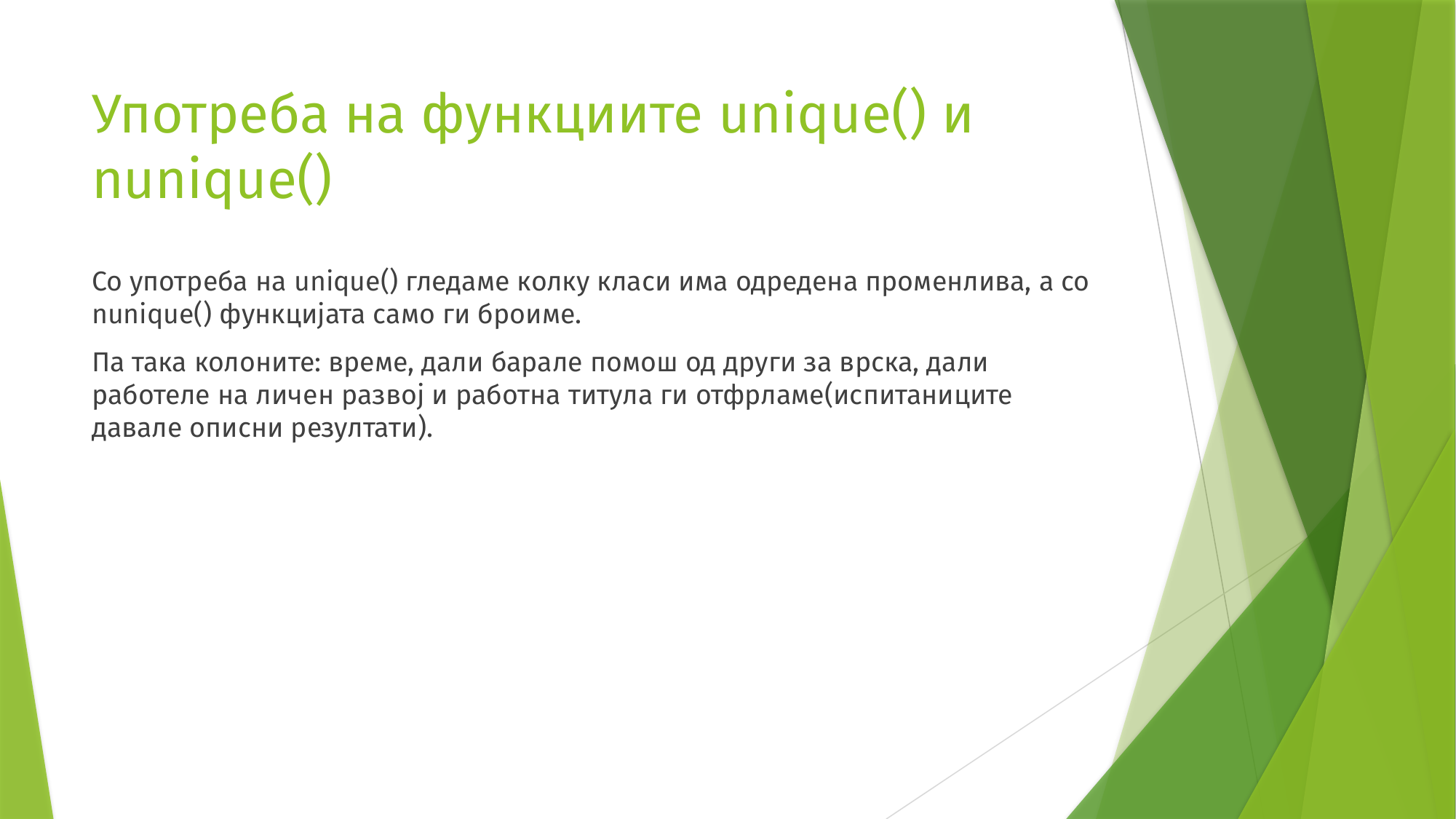

# Употреба на функциите unique() и nunique()
Со употреба на unique() гледаме колку класи има одредена променлива, а со nunique() функцијата само ги броиме.
Па така колоните: време, дали барале помош од други за врска, дали работеле на личен развој и работна титула ги отфрламе(испитаниците давале описни резултати).